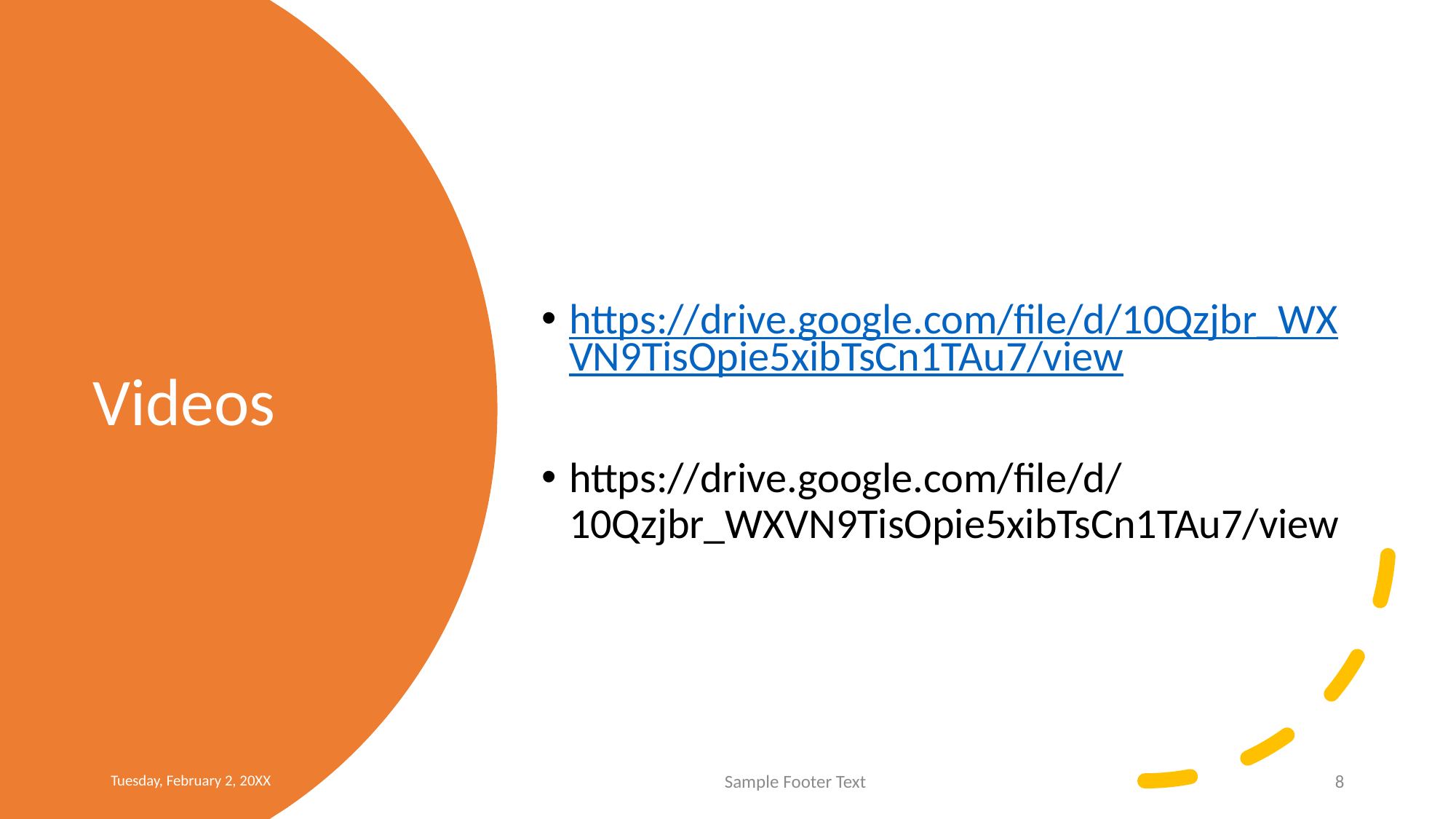

https://drive.google.com/file/d/10Qzjbr_WXVN9TisOpie5xibTsCn1TAu7/view

https://drive.google.com/file/d/10Qzjbr_WXVN9TisOpie5xibTsCn1TAu7/view
# Videos

Tuesday, February 2, 20XX
Sample Footer Text
8